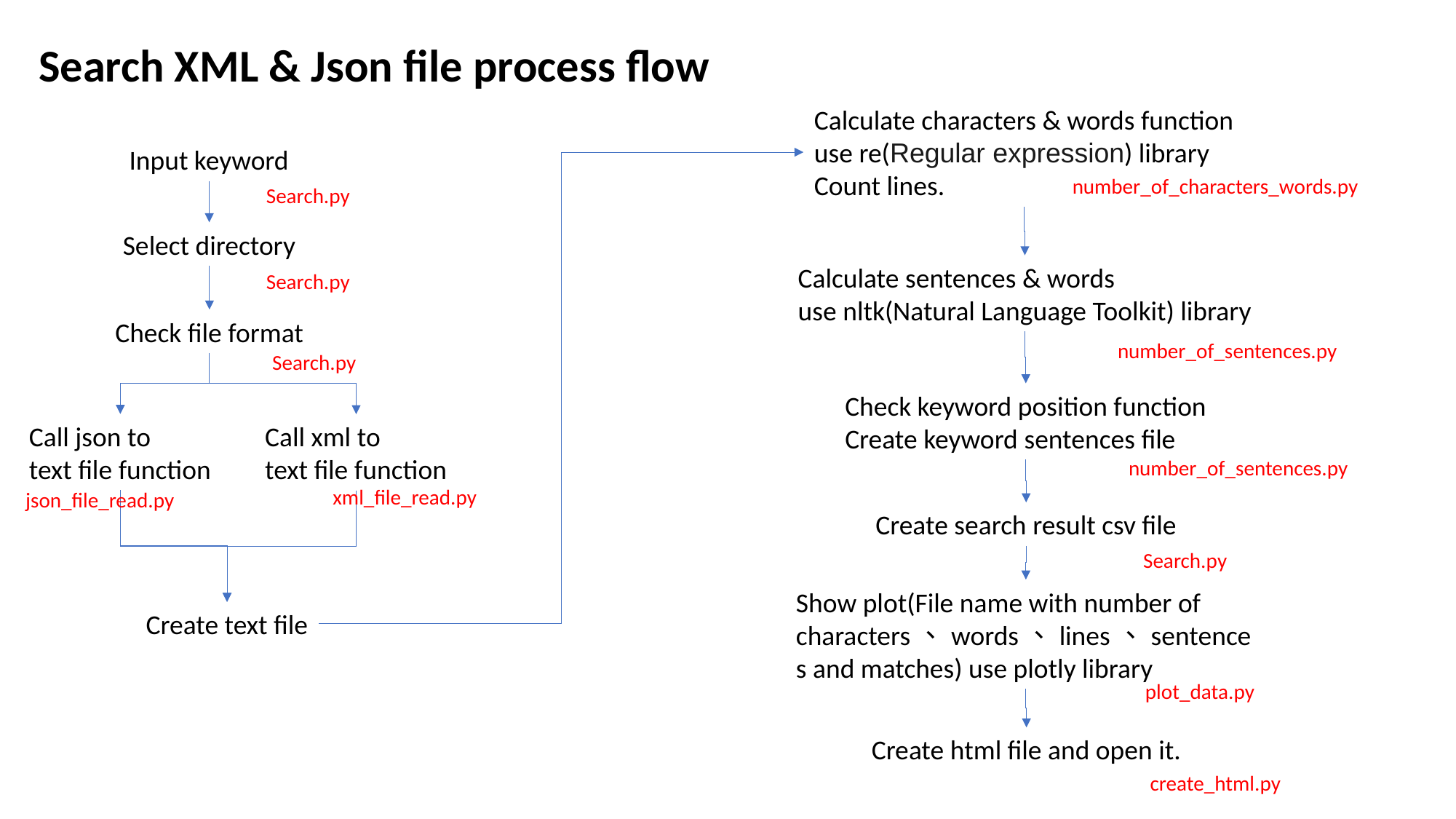

Search XML & Json file process flow
Calculate characters & words function
use re(Regular expression) library
Count lines.
Input keyword
number_of_characters_words.py
Search.py
Select directory
Calculate sentences & words
use nltk(Natural Language Toolkit) library
Search.py
Check file format
number_of_sentences.py
Search.py
Check keyword position function
Create keyword sentences file
Call json to
text file function
Call xml to
text file function
number_of_sentences.py
xml_file_read.py
json_file_read.py
Create search result csv file
Search.py
Show plot(File name with number of characters、words、lines、sentences and matches) use plotly library
Create text file
plot_data.py
Create html file and open it.
create_html.py